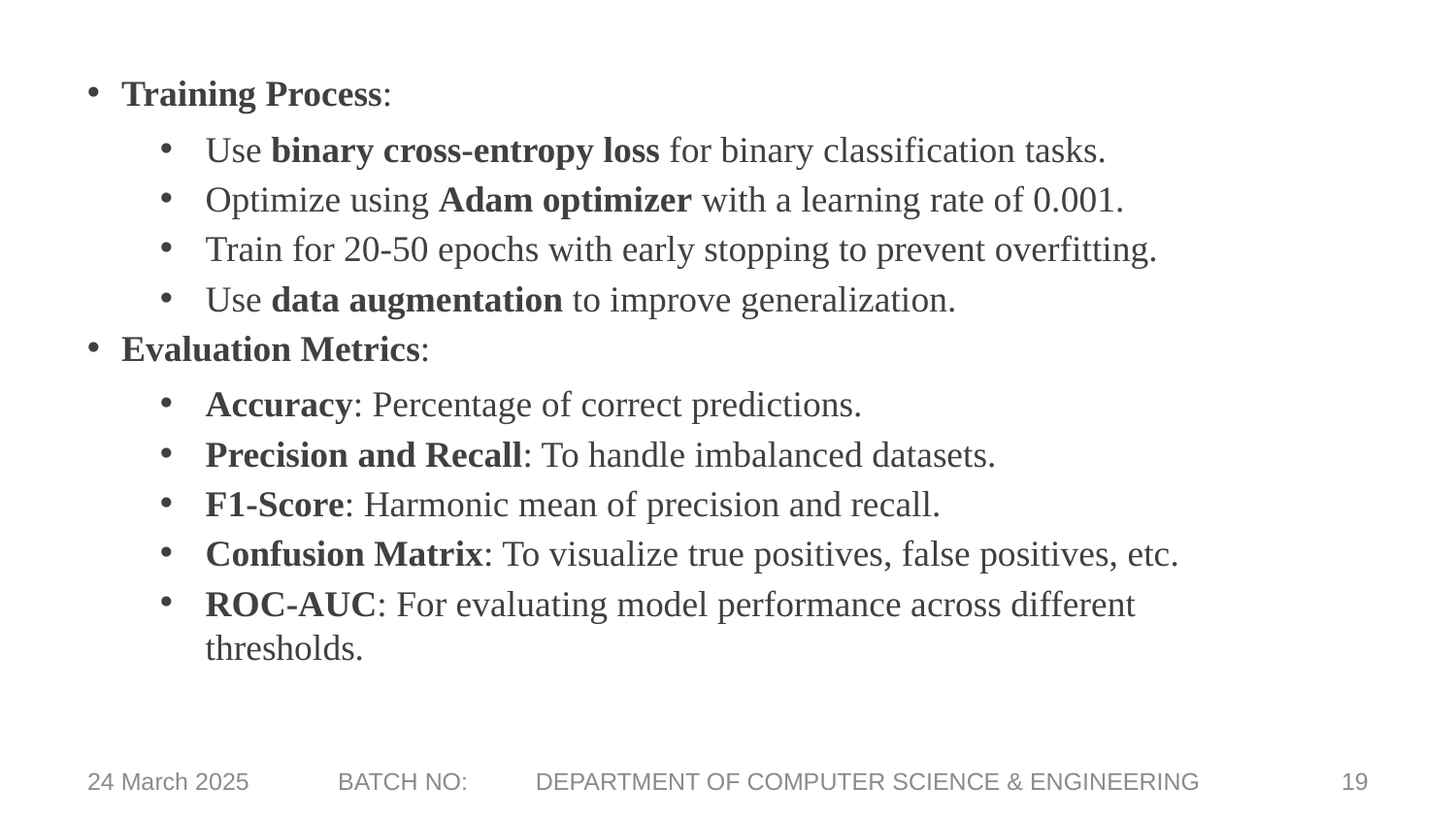

Training Process:
Use binary cross-entropy loss for binary classification tasks.
Optimize using Adam optimizer with a learning rate of 0.001.
Train for 20-50 epochs with early stopping to prevent overfitting.
Use data augmentation to improve generalization.
Evaluation Metrics:
Accuracy: Percentage of correct predictions.
Precision and Recall: To handle imbalanced datasets.
F1-Score: Harmonic mean of precision and recall.
Confusion Matrix: To visualize true positives, false positives, etc.
ROC-AUC: For evaluating model performance across different thresholds.
24 March 2025
BATCH NO:          DEPARTMENT OF COMPUTER SCIENCE & ENGINEERING
19